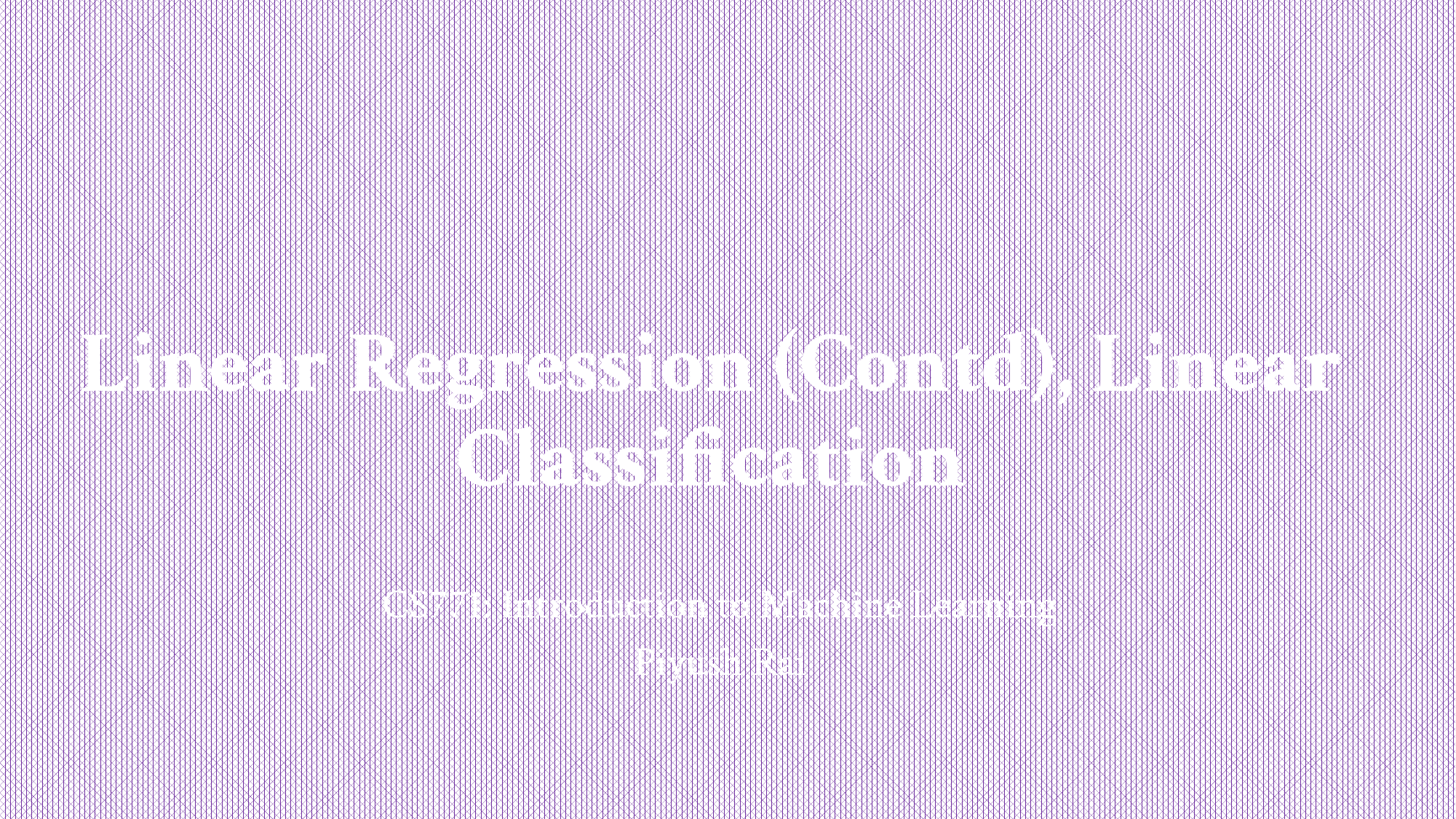

# Linear Regression (Contd), Linear Classification
CS771: Introduction to Machine Learning
Piyush Rai